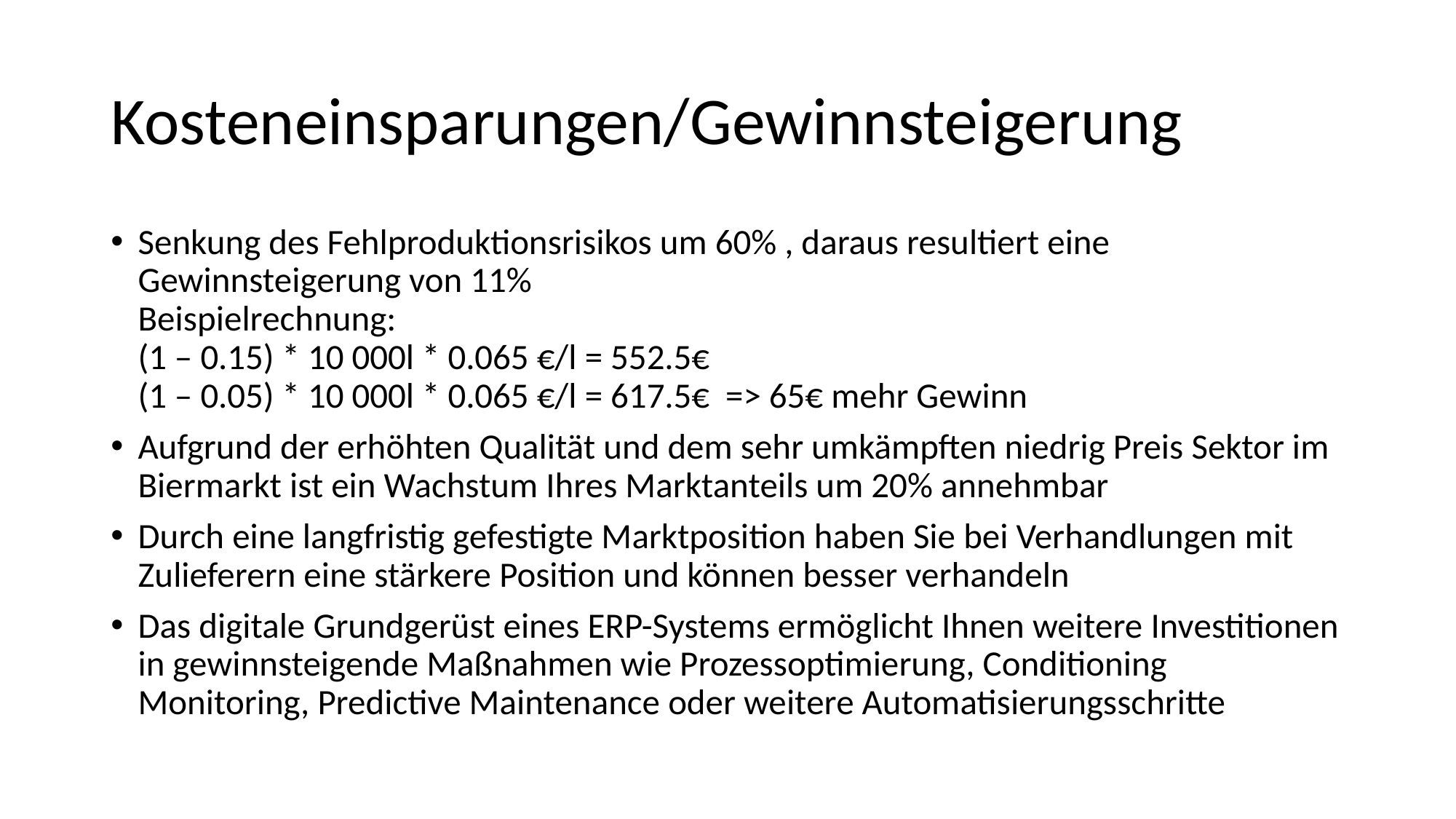

# Kosteneinsparungen/Gewinnsteigerung
Senkung des Fehlproduktionsrisikos um 60% , daraus resultiert eine Gewinnsteigerung von 11%
Beispielrechnung:
(1 – 0.15) * 10 000l * 0.065 €/l = 552.5€
(1 – 0.05) * 10 000l * 0.065 €/l = 617.5€  => 65€ mehr Gewinn
Aufgrund der erhöhten Qualität und dem sehr umkämpften niedrig Preis Sektor im Biermarkt ist ein Wachstum Ihres Marktanteils um 20% annehmbar
Durch eine langfristig gefestigte Marktposition haben Sie bei Verhandlungen mit Zulieferern eine stärkere Position und können besser verhandeln
Das digitale Grundgerüst eines ERP-Systems ermöglicht Ihnen weitere Investitionen in gewinnsteigende Maßnahmen wie Prozessoptimierung, Conditioning Monitoring, Predictive Maintenance oder weitere Automatisierungsschritte